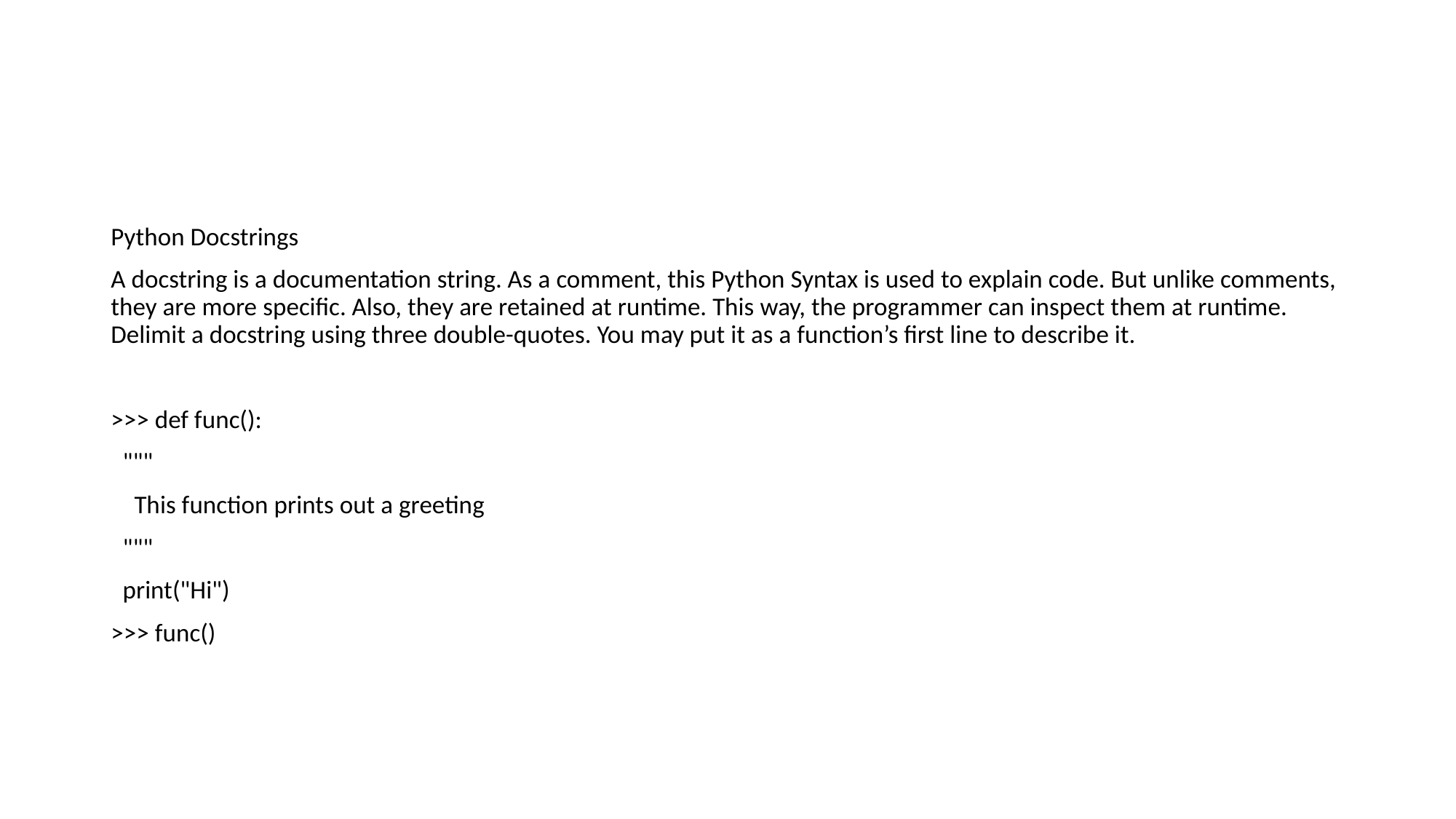

#
Python Docstrings
A docstring is a documentation string. As a comment, this Python Syntax is used to explain code. But unlike comments, they are more specific. Also, they are retained at runtime. This way, the programmer can inspect them at runtime. Delimit a docstring using three double-quotes. You may put it as a function’s first line to describe it.

>>> def func():
  """
    This function prints out a greeting
  """
  print("Hi")
>>> func()